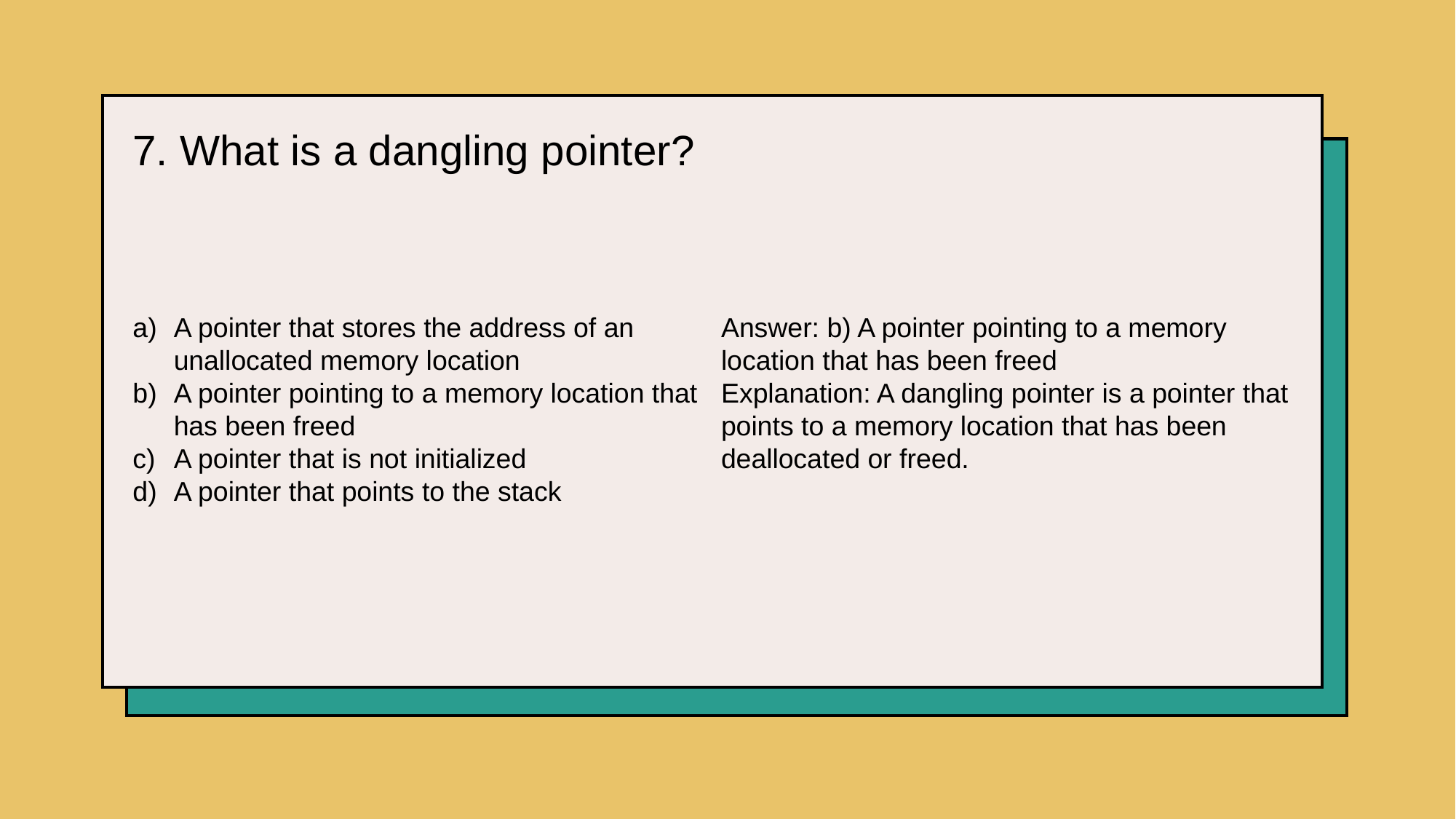

7. What is a dangling pointer?
A pointer that stores the address of an unallocated memory location
A pointer pointing to a memory location that has been freed
A pointer that is not initialized
A pointer that points to the stack
Answer: b) A pointer pointing to a memory location that has been freed
Explanation: A dangling pointer is a pointer that points to a memory location that has been deallocated or freed.